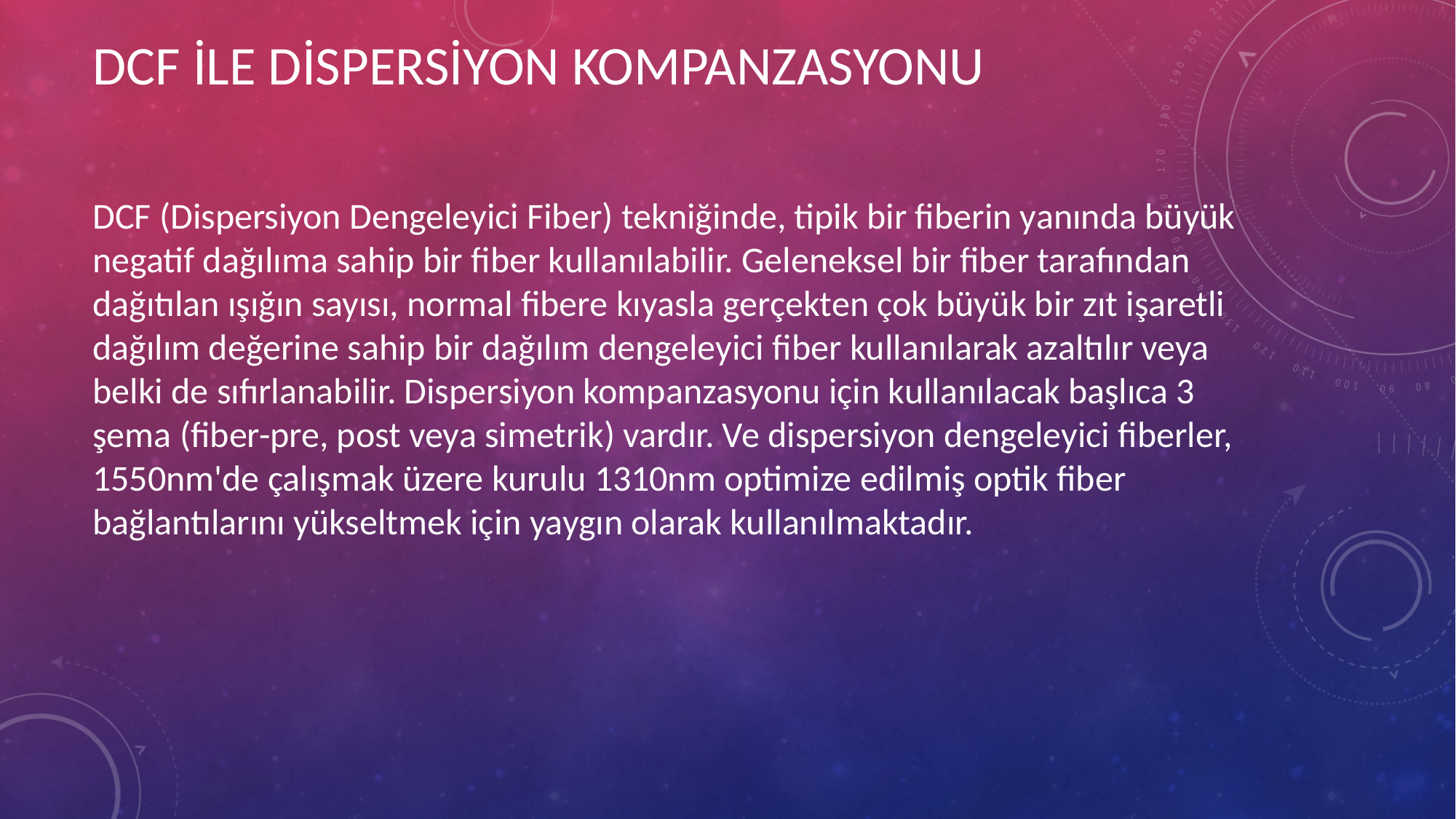

DCF ile Dispersiyon Kompanzasyonu
DCF (Dispersiyon Dengeleyici Fiber) tekniğinde, tipik bir fiberin yanında büyük negatif dağılıma sahip bir fiber kullanılabilir. Geleneksel bir fiber tarafından dağıtılan ışığın sayısı, normal fibere kıyasla gerçekten çok büyük bir zıt işaretli dağılım değerine sahip bir dağılım dengeleyici fiber kullanılarak azaltılır veya belki de sıfırlanabilir. Dispersiyon kompanzasyonu için kullanılacak başlıca 3 şema (fiber-pre, post veya simetrik) vardır. Ve dispersiyon dengeleyici fiberler, 1550nm'de çalışmak üzere kurulu 1310nm optimize edilmiş optik fiber bağlantılarını yükseltmek için yaygın olarak kullanılmaktadır.